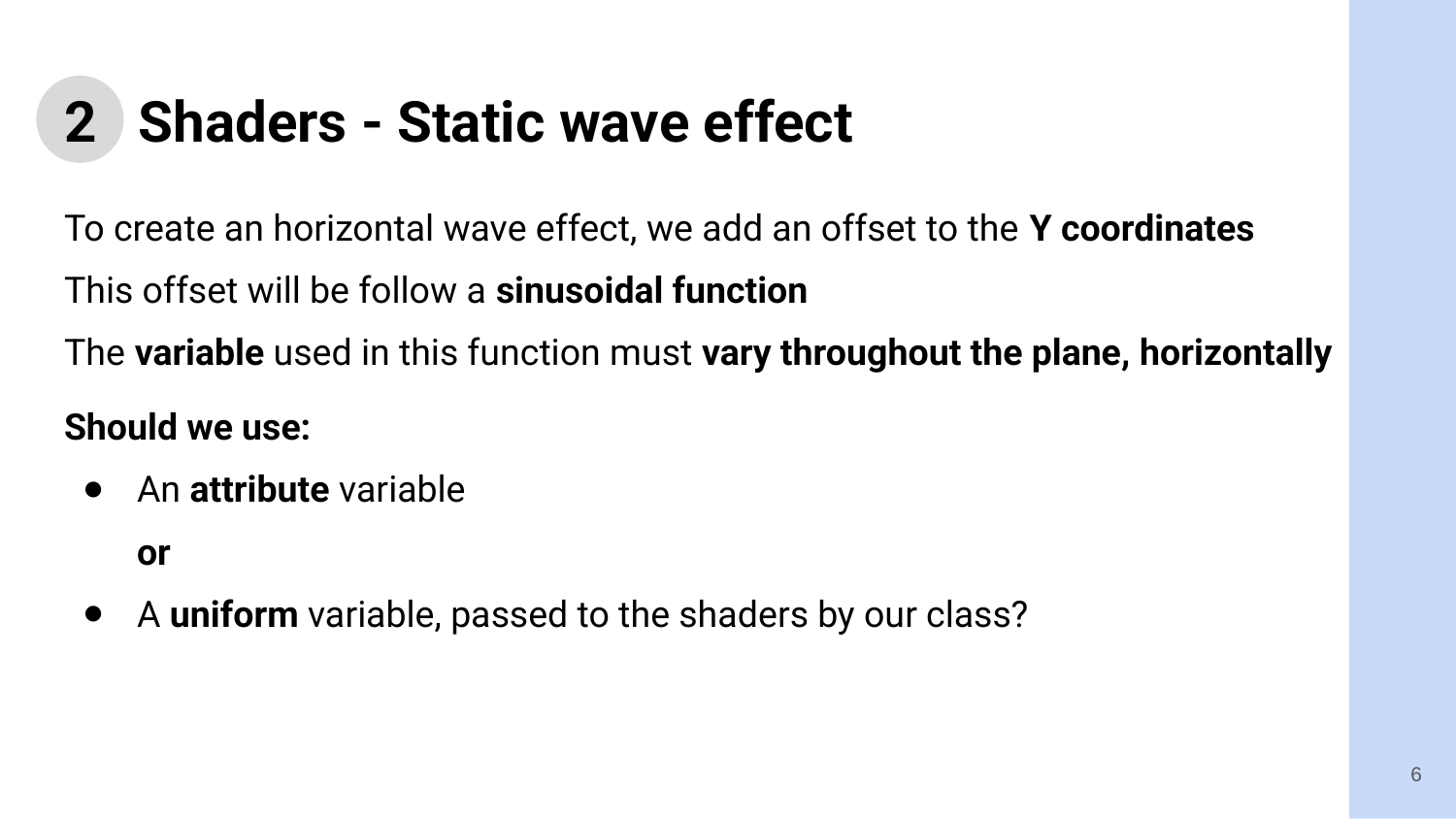

# 2   Shaders - Static wave effect

To create an horizontal wave effect, we add an offset to the Y coordinates
This offset will be follow a sinusoidal function
The variable used in this function must vary throughout the plane, horizontally
Should we use:
An attribute variable
or
A uniform variable, passed to the shaders by our class?
6